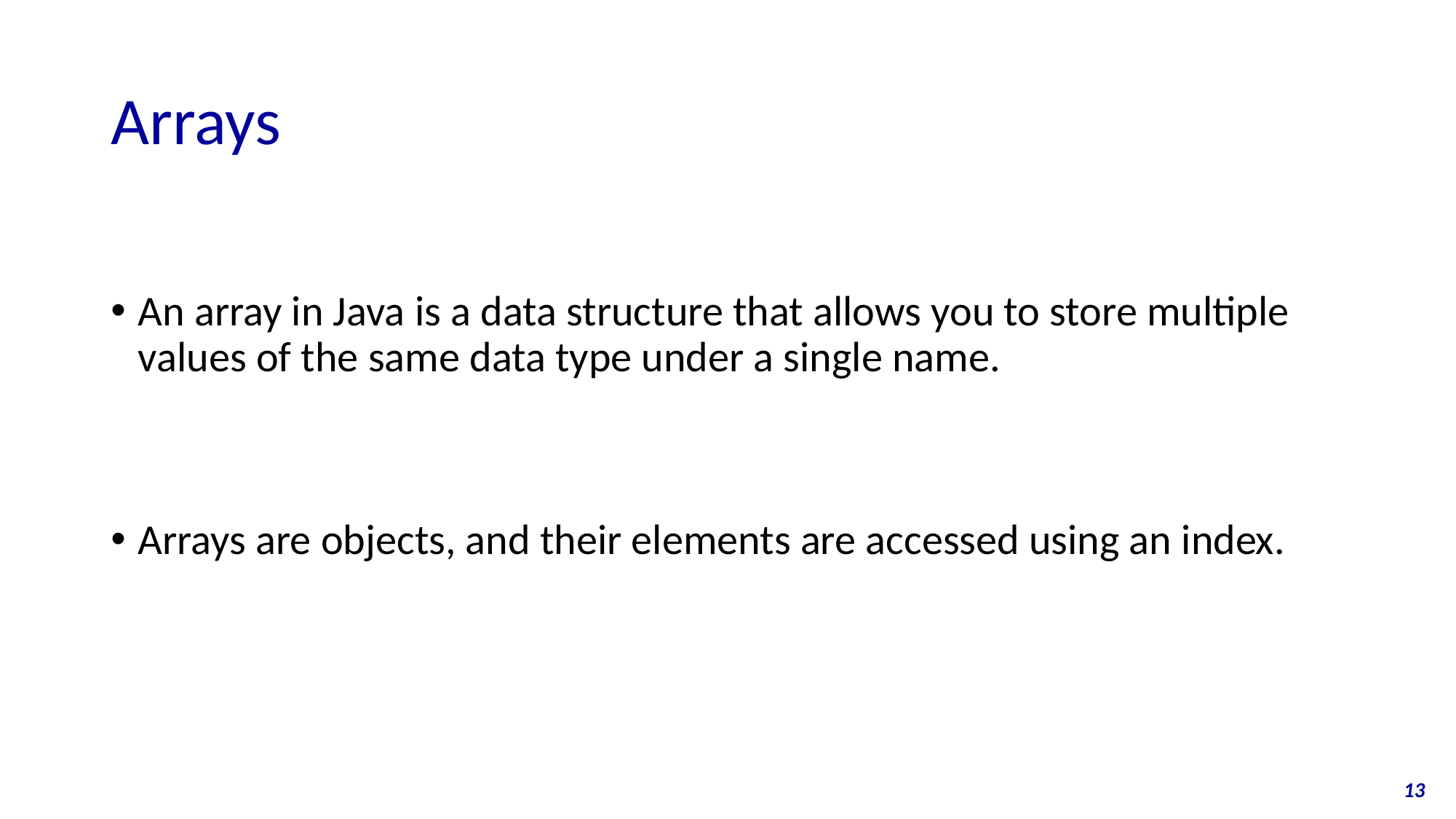

# Arrays

An array in Java is a data structure that allows you to store multiple values of the same data type under a single name.

Arrays are objects, and their elements are accessed using an index.
13